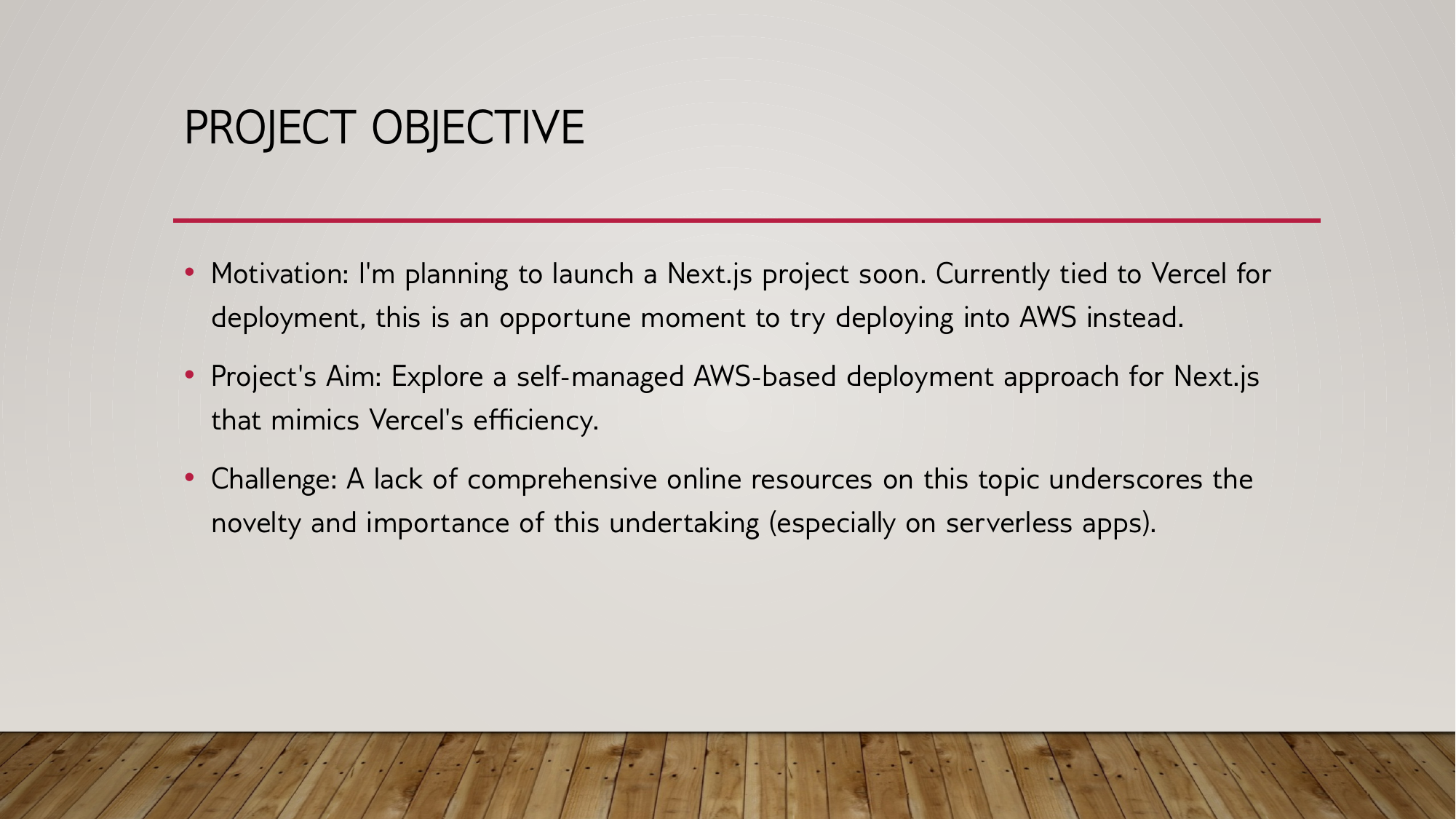

# Project objective
Motivation: I'm planning to launch a Next.js project soon. Currently tied to Vercel for deployment, this is an opportune moment to try deploying into AWS instead.
Project's Aim: Explore a self-managed AWS-based deployment approach for Next.js that mimics Vercel's efficiency.
Challenge: A lack of comprehensive online resources on this topic underscores the novelty and importance of this undertaking (especially on serverless apps).